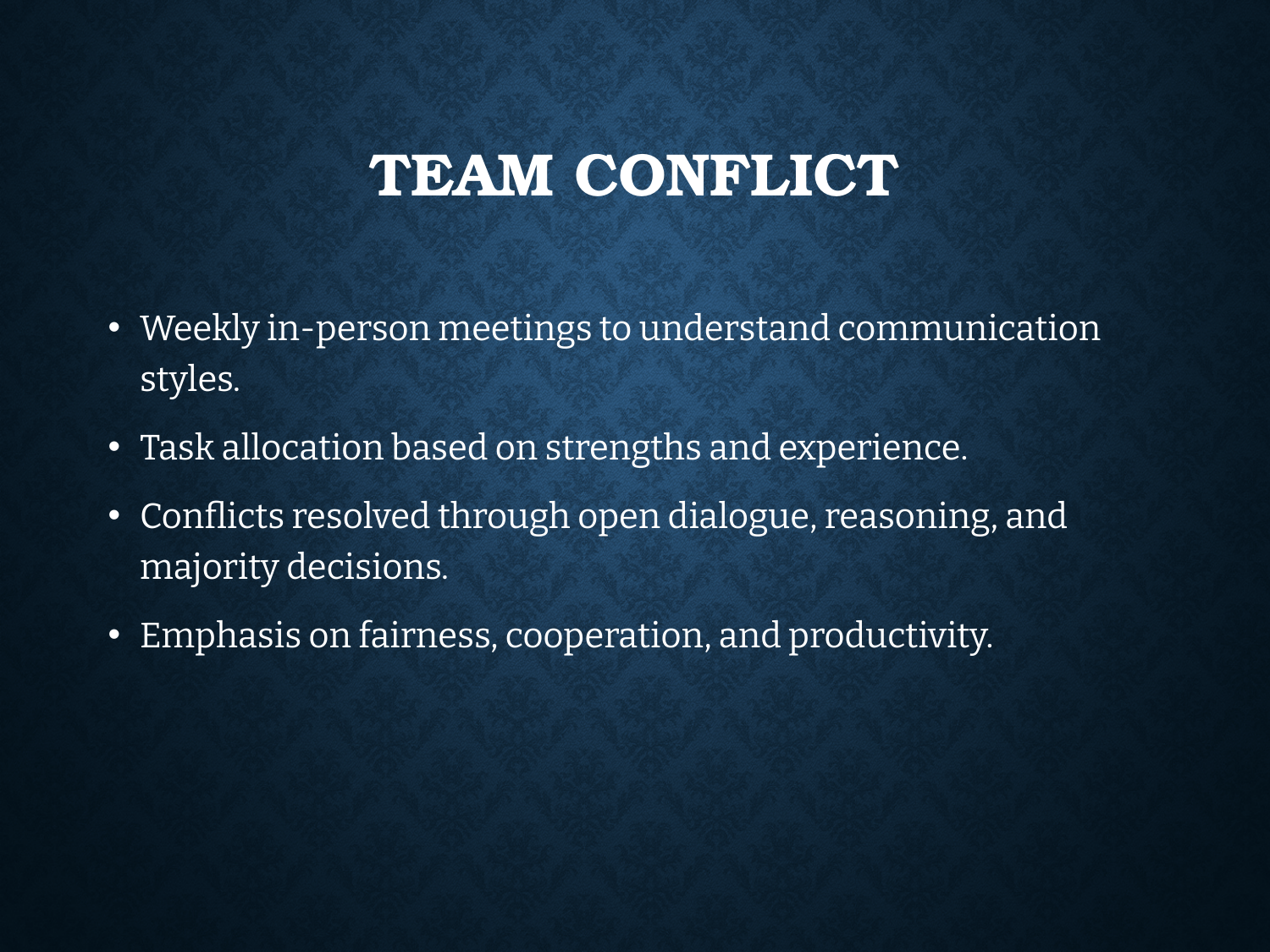

# Team Conflict
Weekly in-person meetings to understand communication styles.
Task allocation based on strengths and experience.
Conflicts resolved through open dialogue, reasoning, and majority decisions.
Emphasis on fairness, cooperation, and productivity.